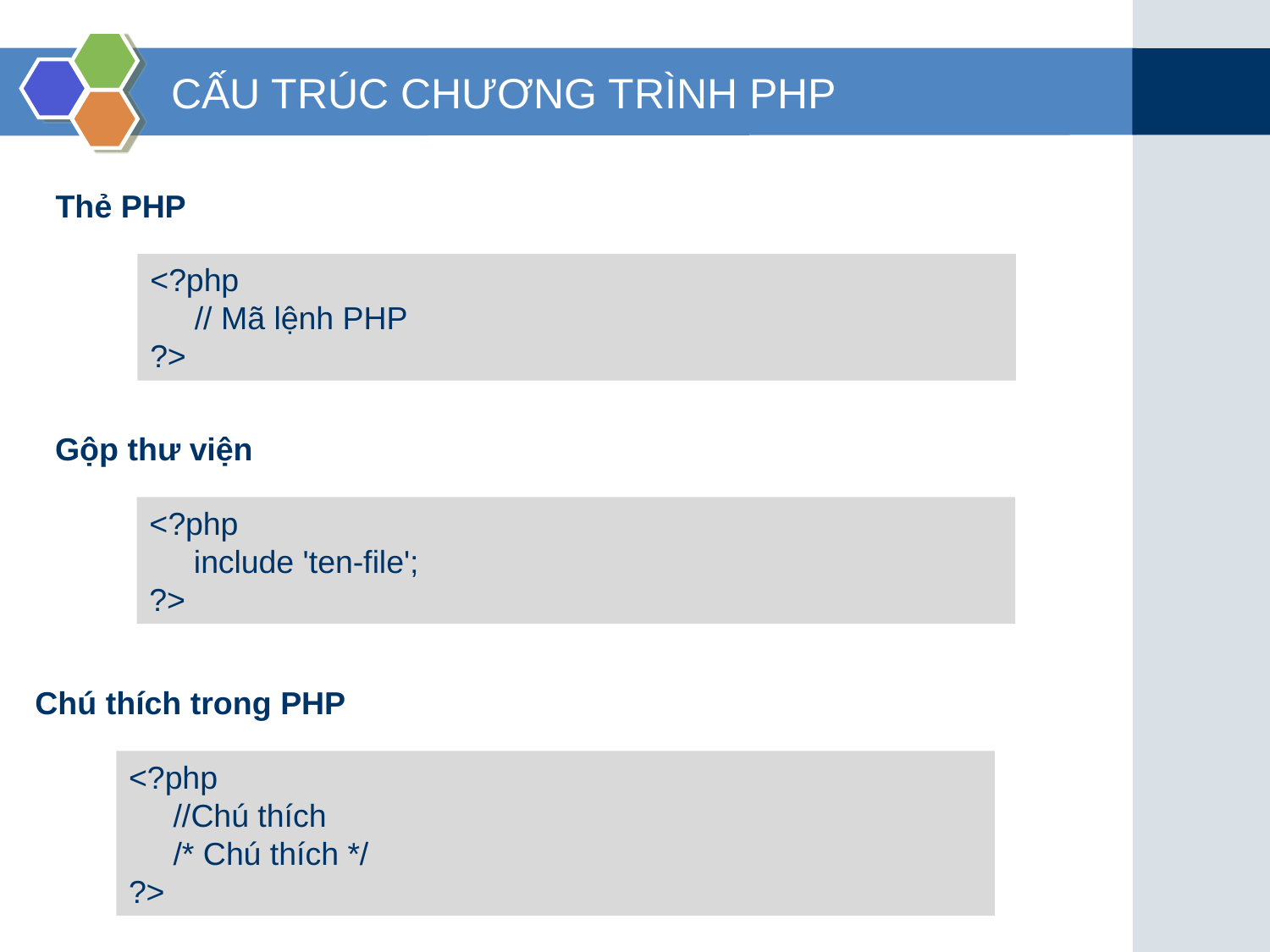

# CẤU TRÚC CHƯƠNG TRÌNH PHP
Thẻ PHP
<?php
     // Mã lệnh PHP
?>
Gộp thư viện
<?php
     include 'ten-file';
?>
Chú thích trong PHP
<?php
     //Chú thích
     /* Chú thích */
?>